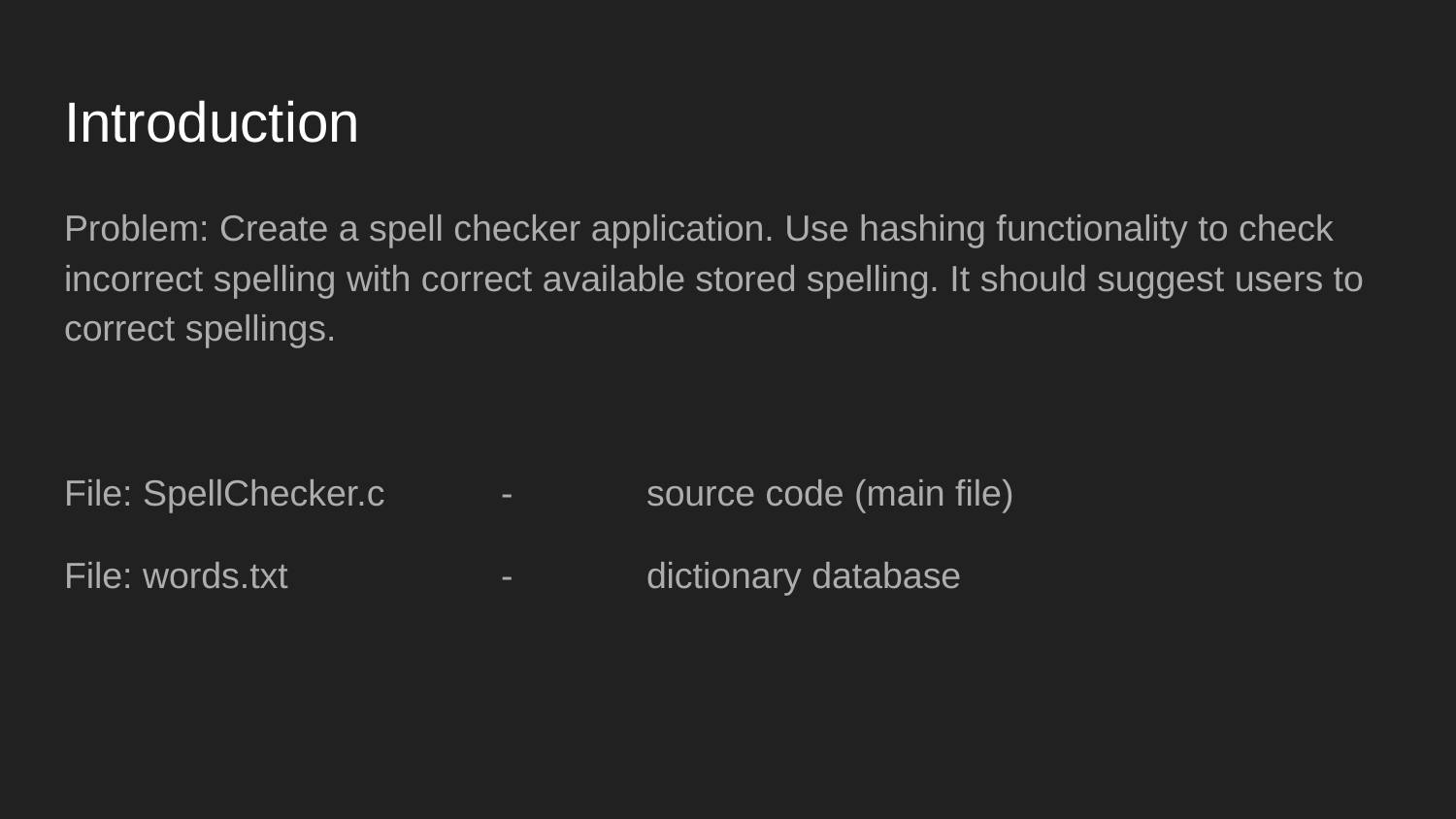

# Introduction
Problem: Create a spell checker application. Use hashing functionality to check incorrect spelling with correct available stored spelling. It should suggest users to correct spellings.

File: SpellChecker.c 	-	source code (main file)
File: words.txt		- 	dictionary database